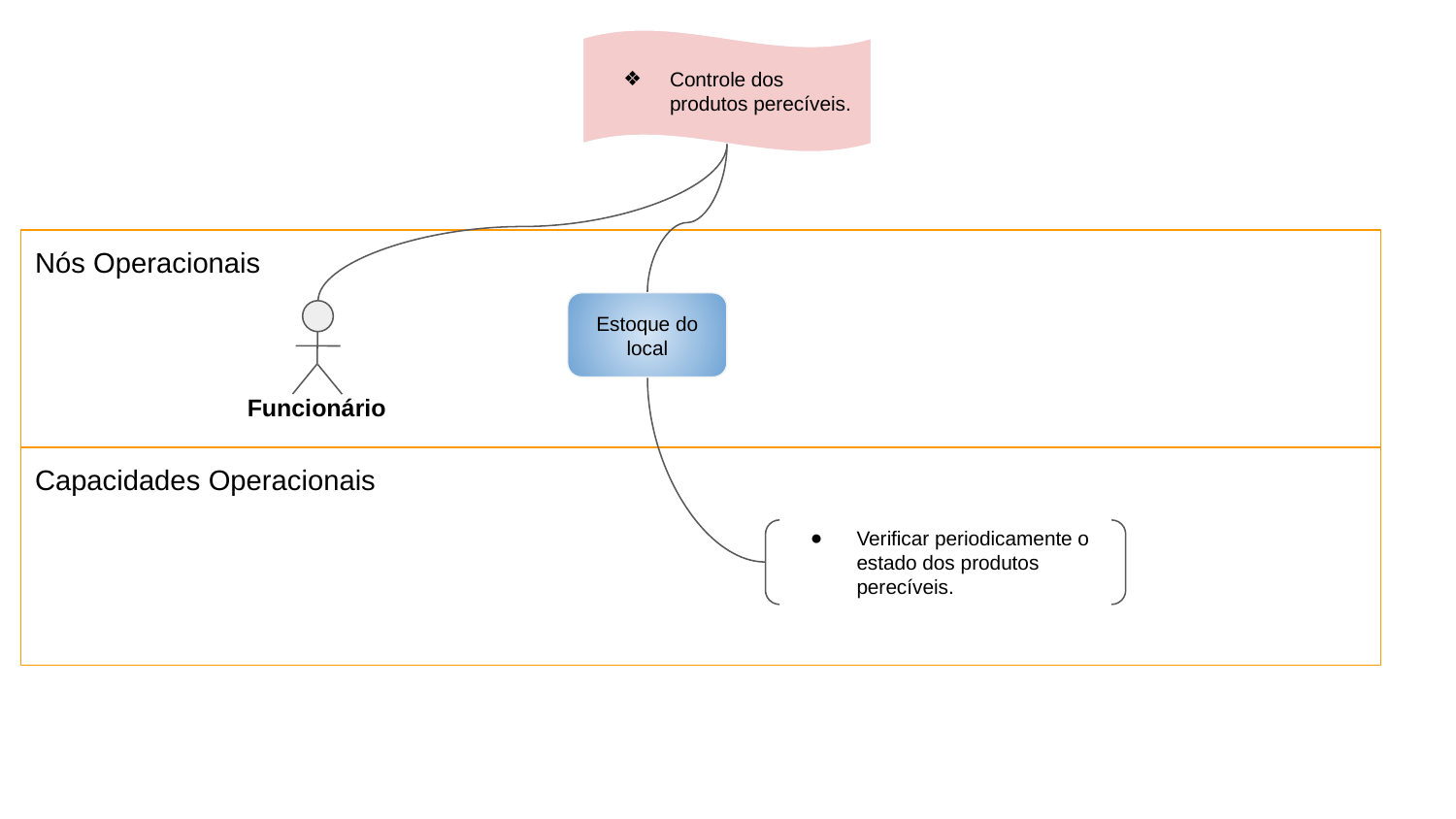

Controle dos produtos perecíveis.

Nós Operacionais
Estoque do local

Funcionário

Capacidades Operacionais
Verificar periodicamente o estado dos produtos perecíveis.